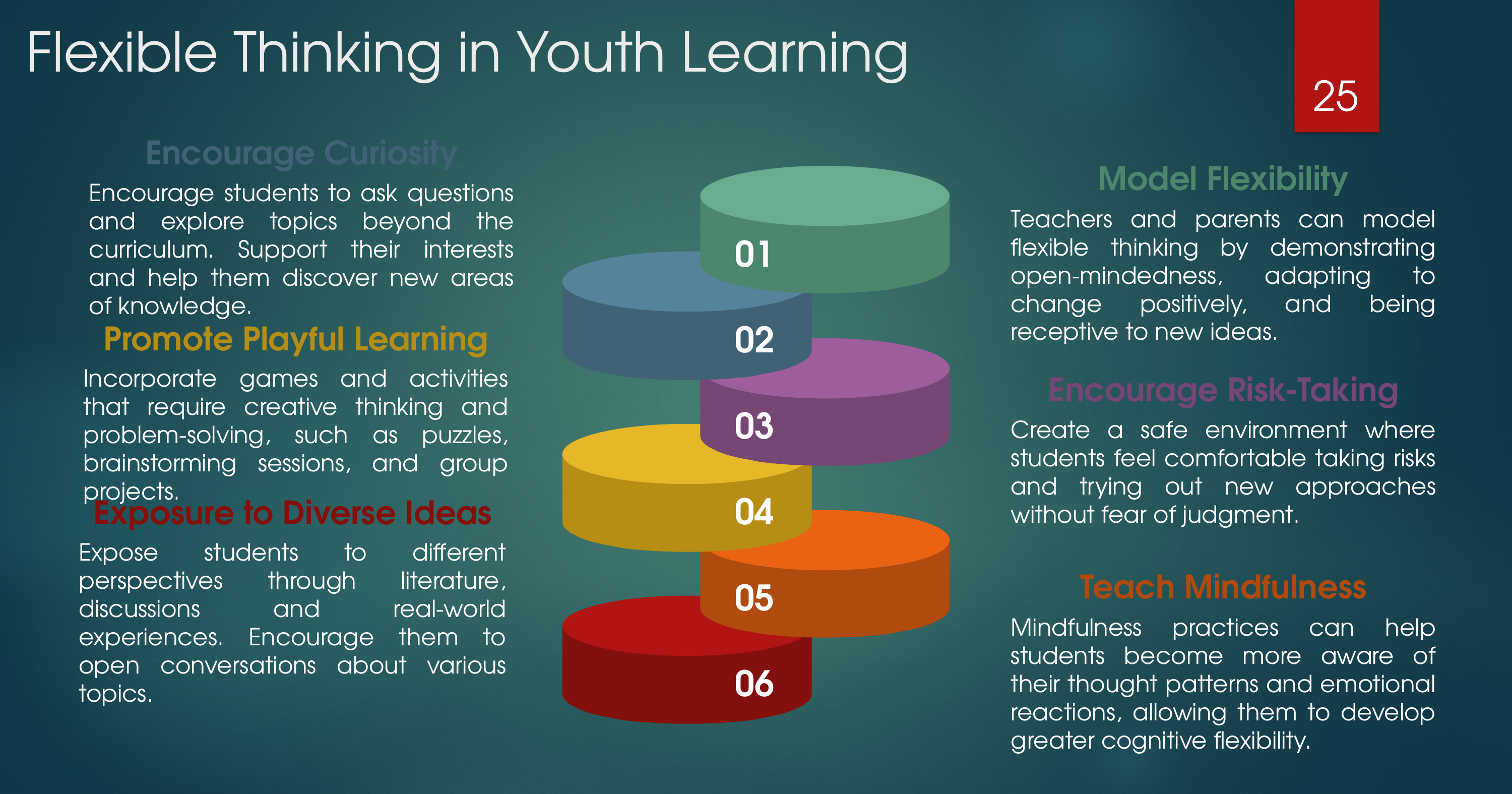

# Flexible Thinking in Youth Learning
25
Encourage Curiosity
Encourage students to ask questions and explore topics beyond the curriculum. Support their interests and help them discover new areas of knowledge.
Model Flexibility
Teachers and parents can model flexible thinking by demonstrating open-mindedness, adapting to change positively, and being receptive to new ideas.

01

02
Promote Playful Learning
Incorporate games and activities that require creative thinking and problem-solving, such as puzzles, brainstorming sessions, and group projects.

Encourage Risk-Taking
Create a safe environment where students feel comfortable taking risks and trying out new approaches without fear of judgment.
03

04
Exposure to Diverse Ideas
Expose students to different perspectives through literature, discussions and real-world experiences. Encourage them to open conversations about various topics.

Teach Mindfulness
Mindfulness practices can help students become more aware of their thought patterns and emotional reactions, allowing them to develop greater cognitive flexibility.
05

06